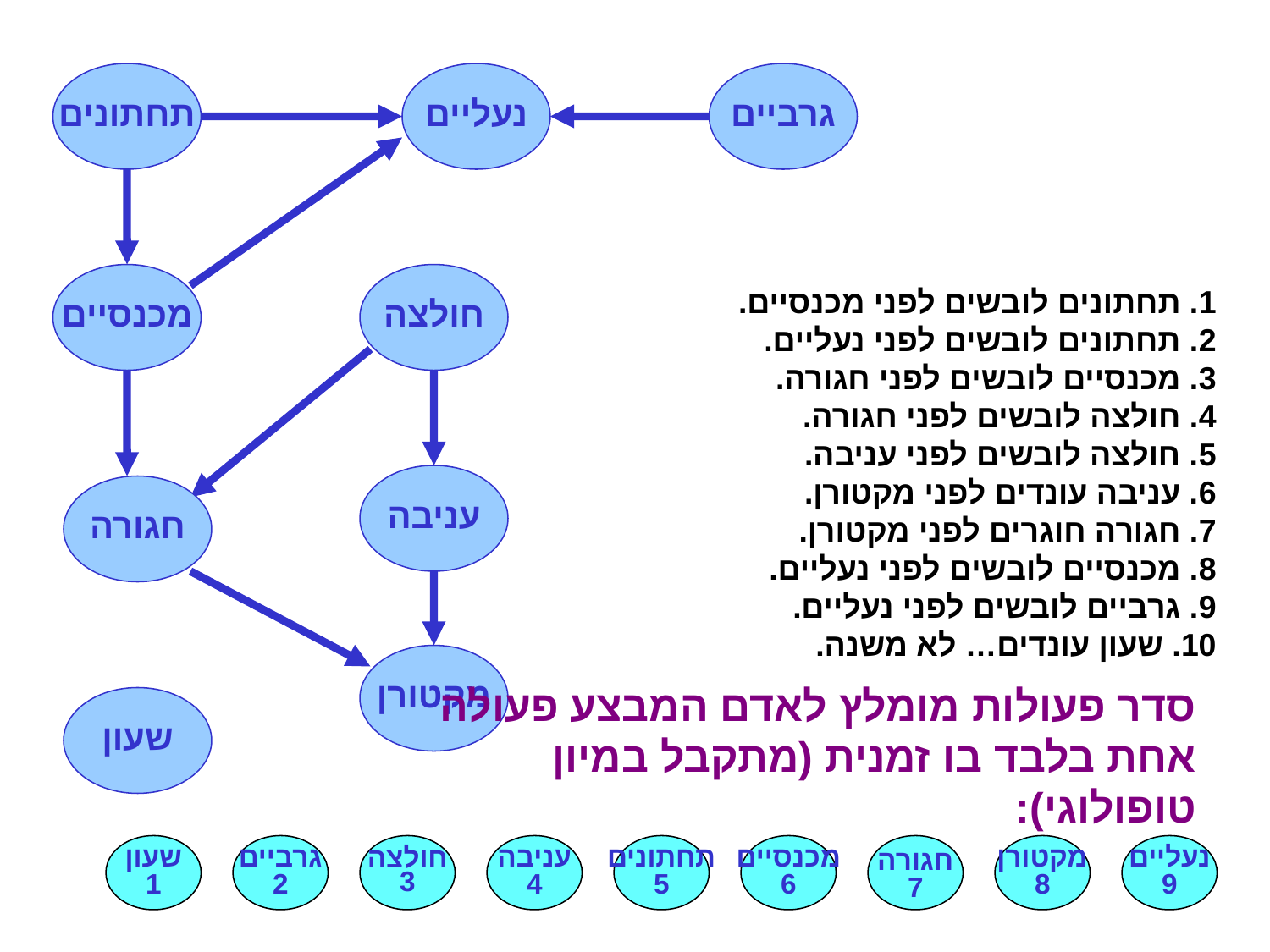

תחתונים

נעליים

גרביים

מכנסיים

חולצה

1. תחתונים לובשים לפני מכנסיים.
2. תחתונים לובשים לפני נעליים.
3. מכנסיים לובשים לפני חגורה.
4. חולצה לובשים לפני חגורה.
5. חולצה לובשים לפני עניבה.
6. עניבה עונדים לפני מקטורן.
7. חגורה חוגרים לפני מקטורן.
8. מכנסיים לובשים לפני נעליים.
9. גרביים לובשים לפני נעליים.
10. שעון עונדים… לא משנה.

עניבה

חגורה

מקטורן

שעון

סדר פעולות מומלץ לאדם המבצע פעולה
אחת בלבד בו זמנית (מתקבל במיון טופולוגי):
שעון
1
גרביים
2
חולצה
3
עניבה
4
תחתונים
5
מכנסיים
6
חגורה
7
מקטורן
8
נעליים
9